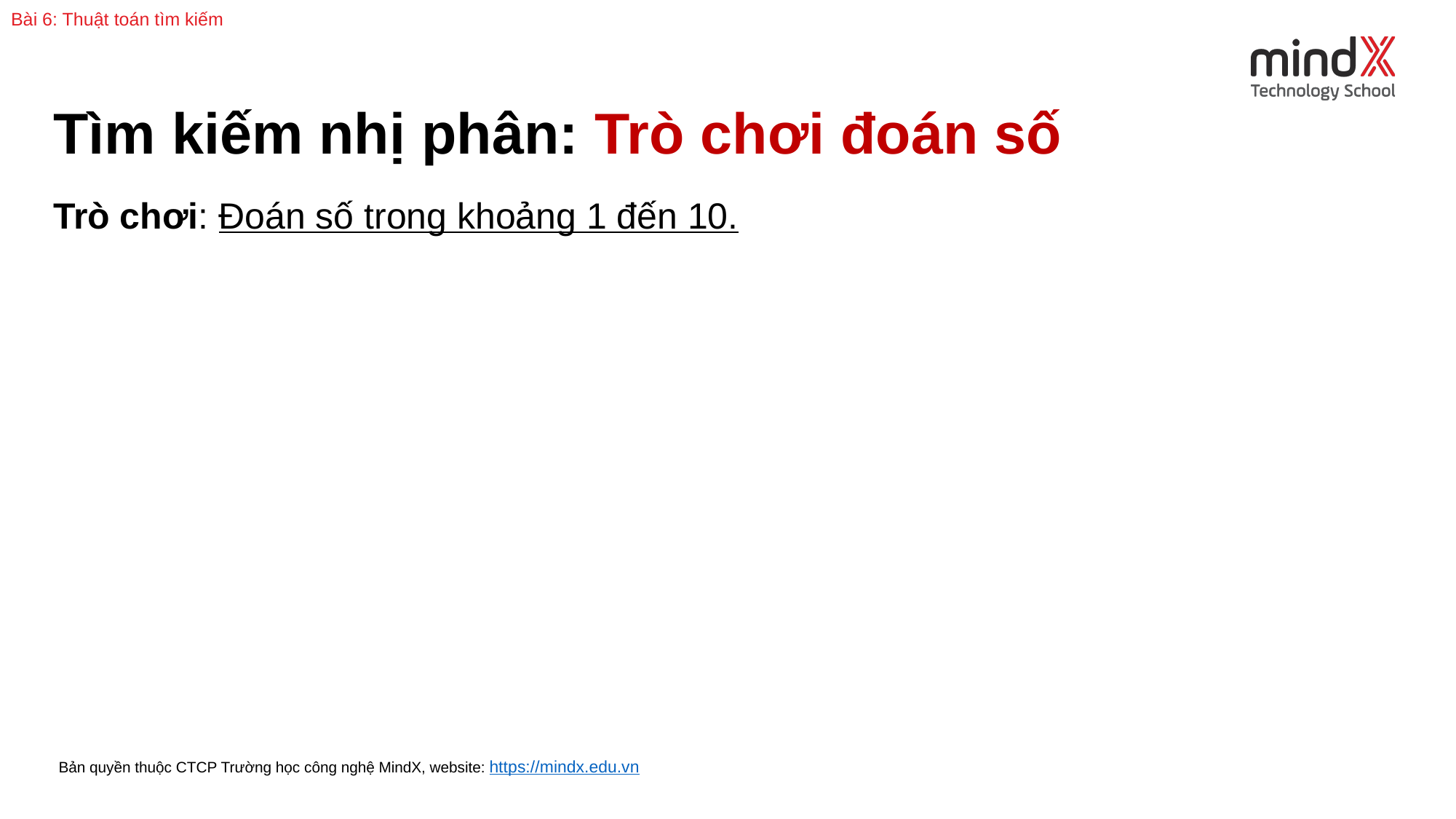

Bài 6: Thuật toán tìm kiếm
Tìm kiếm nhị phân: Trò chơi đoán số
Trò chơi: Đoán số trong khoảng 1 đến 10.
Bản quyền thuộc CTCP Trường học công nghệ MindX, website: https://mindx.edu.vn